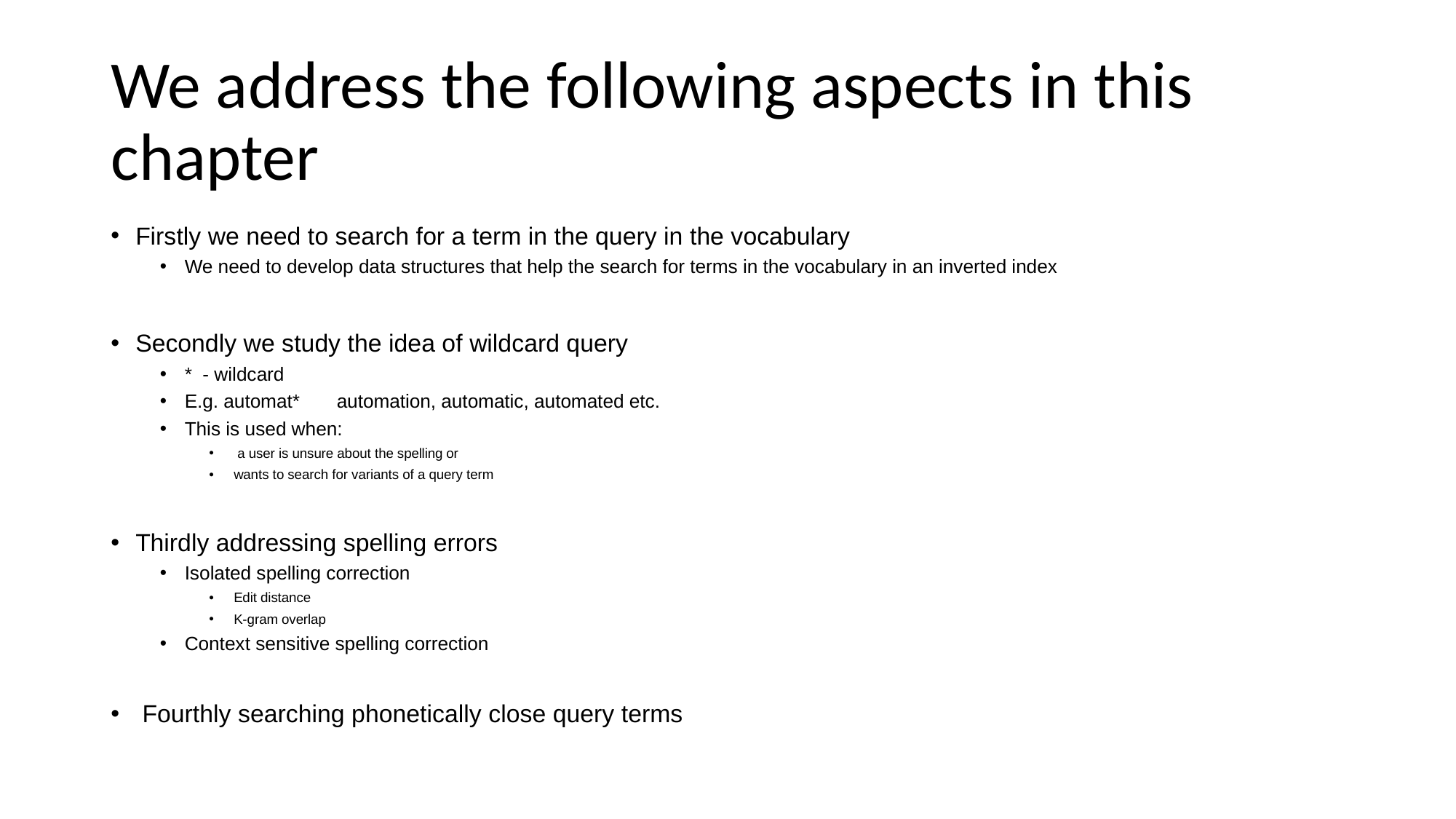

# We address the following aspects in this chapter
Firstly we need to search for a term in the query in the vocabulary
We need to develop data structures that help the search for terms in the vocabulary in an inverted index

Secondly we study the idea of wildcard query
*  - wildcard
E.g. automat*       automation, automatic, automated etc.
This is used when:
 a user is unsure about the spelling or
wants to search for variants of a query term

Thirdly addressing spelling errors
Isolated spelling correction
Edit distance
K-gram overlap
Context sensitive spelling correction

 Fourthly searching phonetically close query terms